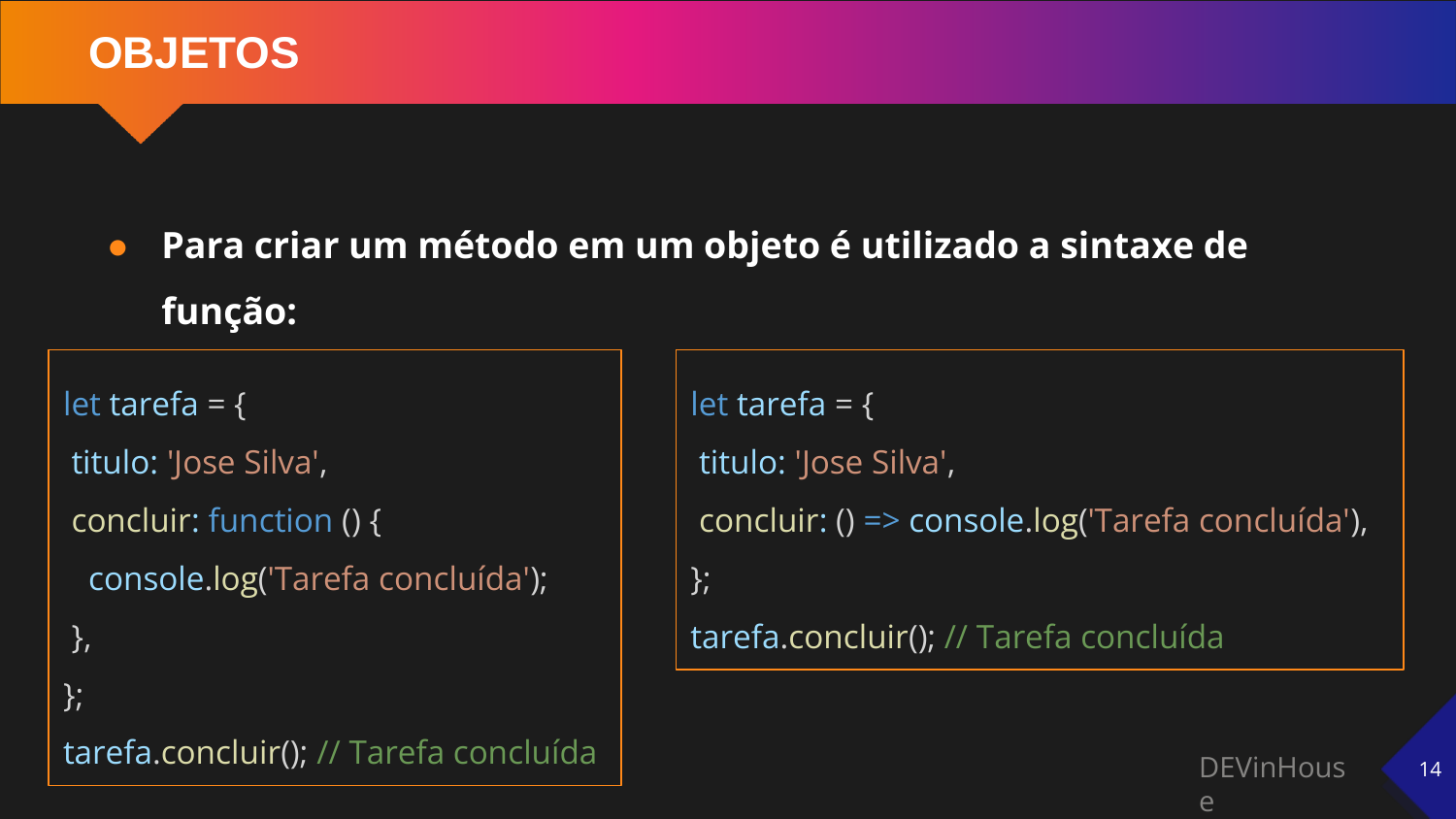

# OBJETOS
Para criar um método em um objeto é utilizado a sintaxe de função:
let tarefa = {
 titulo: 'Jose Silva',
 concluir: function () {
   console.log('Tarefa concluída');
 },
};
tarefa.concluir(); // Tarefa concluída
let tarefa = {
 titulo: 'Jose Silva',
 concluir: () => console.log('Tarefa concluída'),
};
tarefa.concluir(); // Tarefa concluída
14